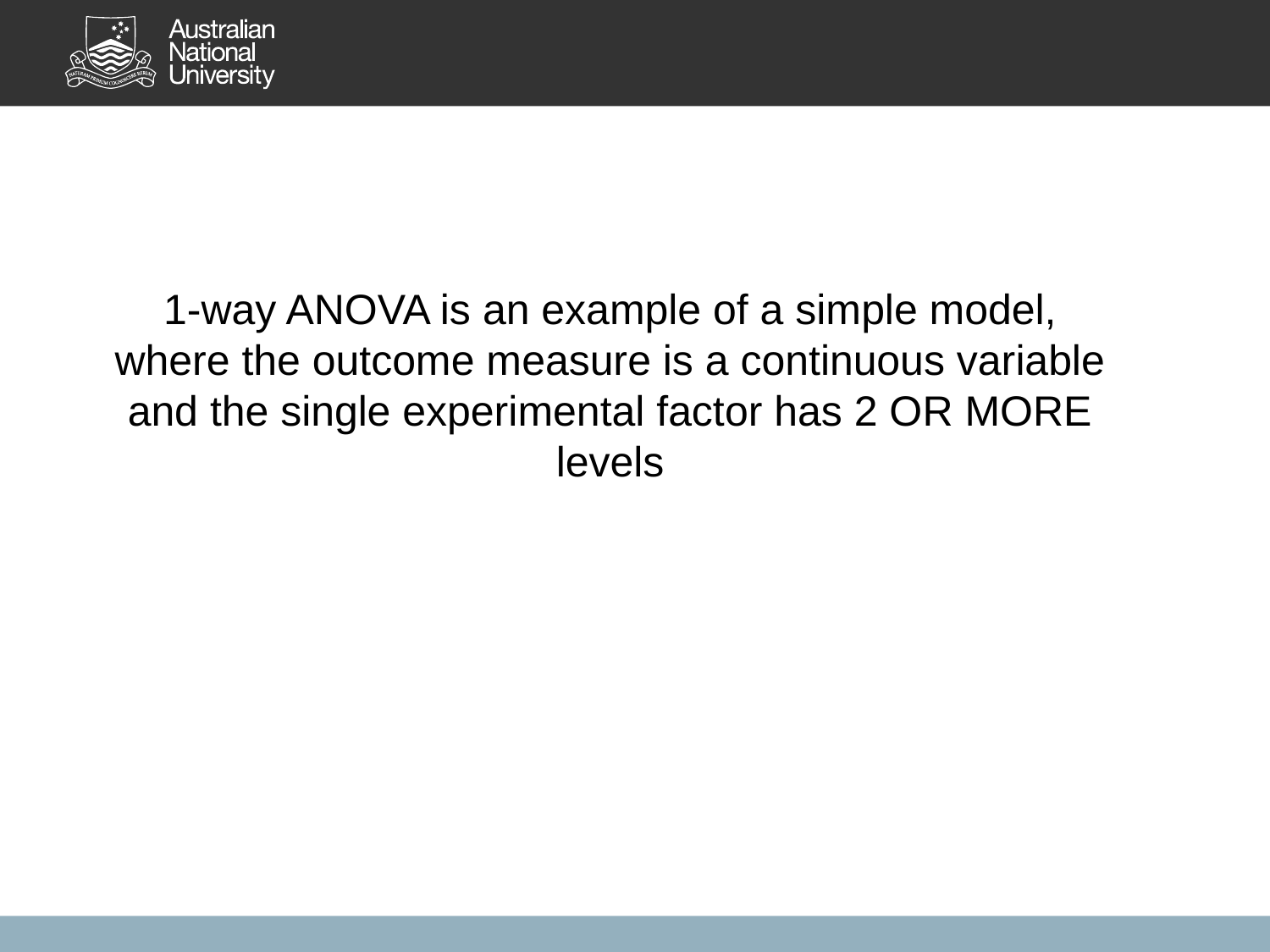

1-way ANOVA is an example of a simple model, where the outcome measure is a continuous variable and the single experimental factor has 2 OR MORE levels